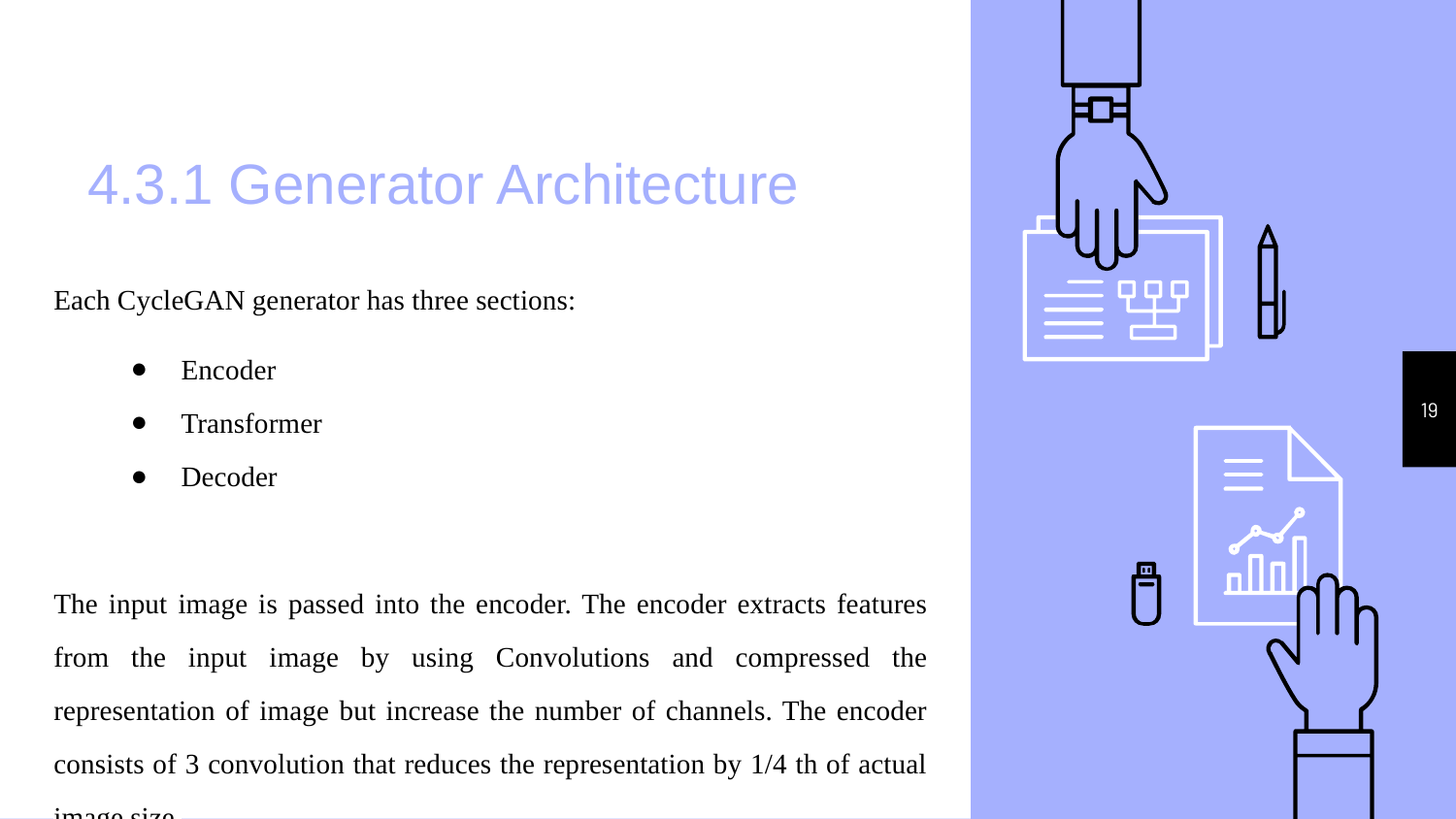

# 4.3.1 Generator Architecture
Each CycleGAN generator has three sections:
Encoder
Transformer
Decoder
The input image is passed into the encoder. The encoder extracts features from the input image by using Convolutions and compressed the representation of image but increase the number of channels. The encoder consists of 3 convolution that reduces the representation by 1/4 th of actual image size.

19